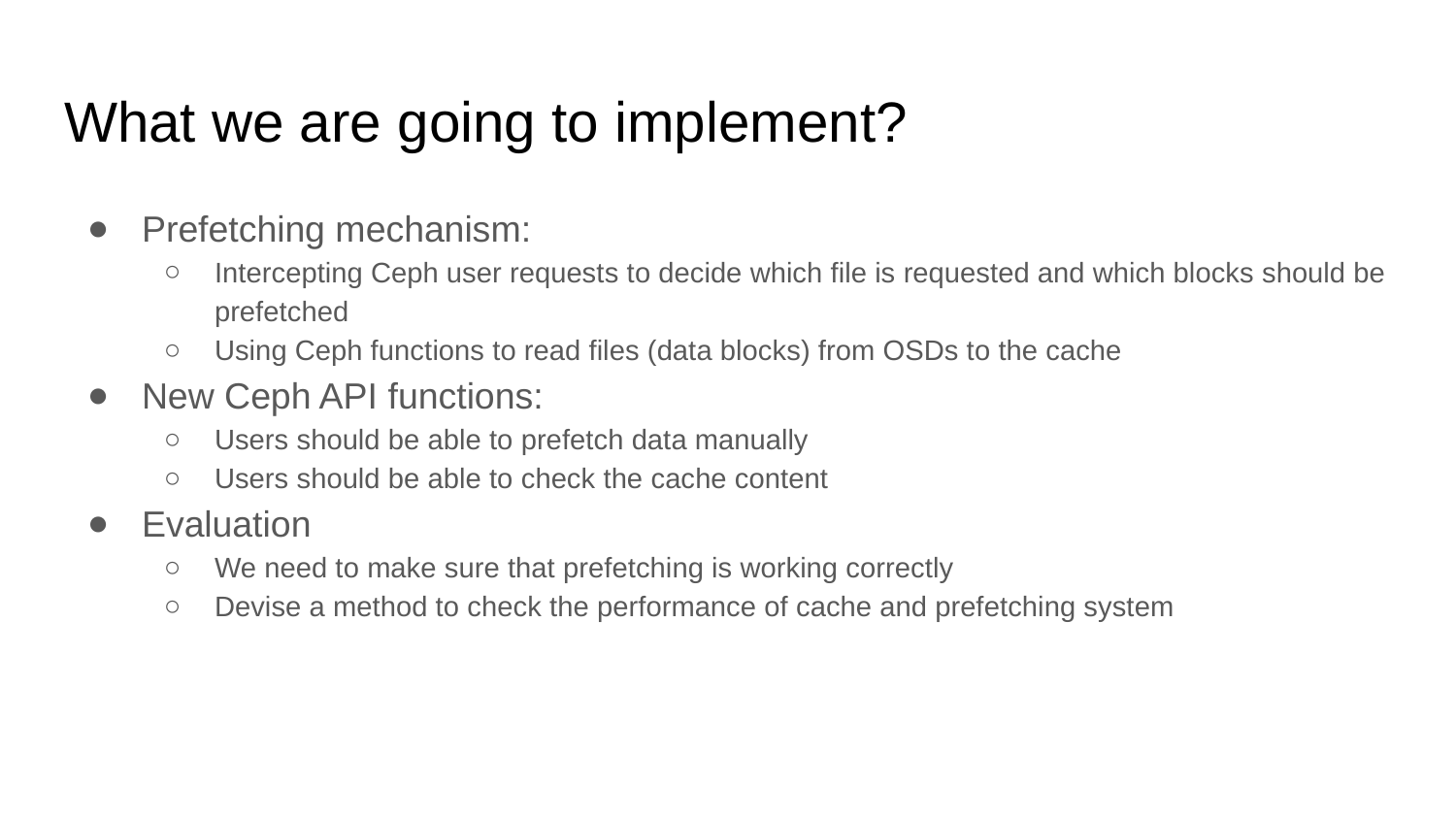

# What we are going to implement?
Prefetching mechanism:
Intercepting Ceph user requests to decide which file is requested and which blocks should be prefetched
Using Ceph functions to read files (data blocks) from OSDs to the cache
New Ceph API functions:
Users should be able to prefetch data manually
Users should be able to check the cache content
Evaluation
We need to make sure that prefetching is working correctly
Devise a method to check the performance of cache and prefetching system